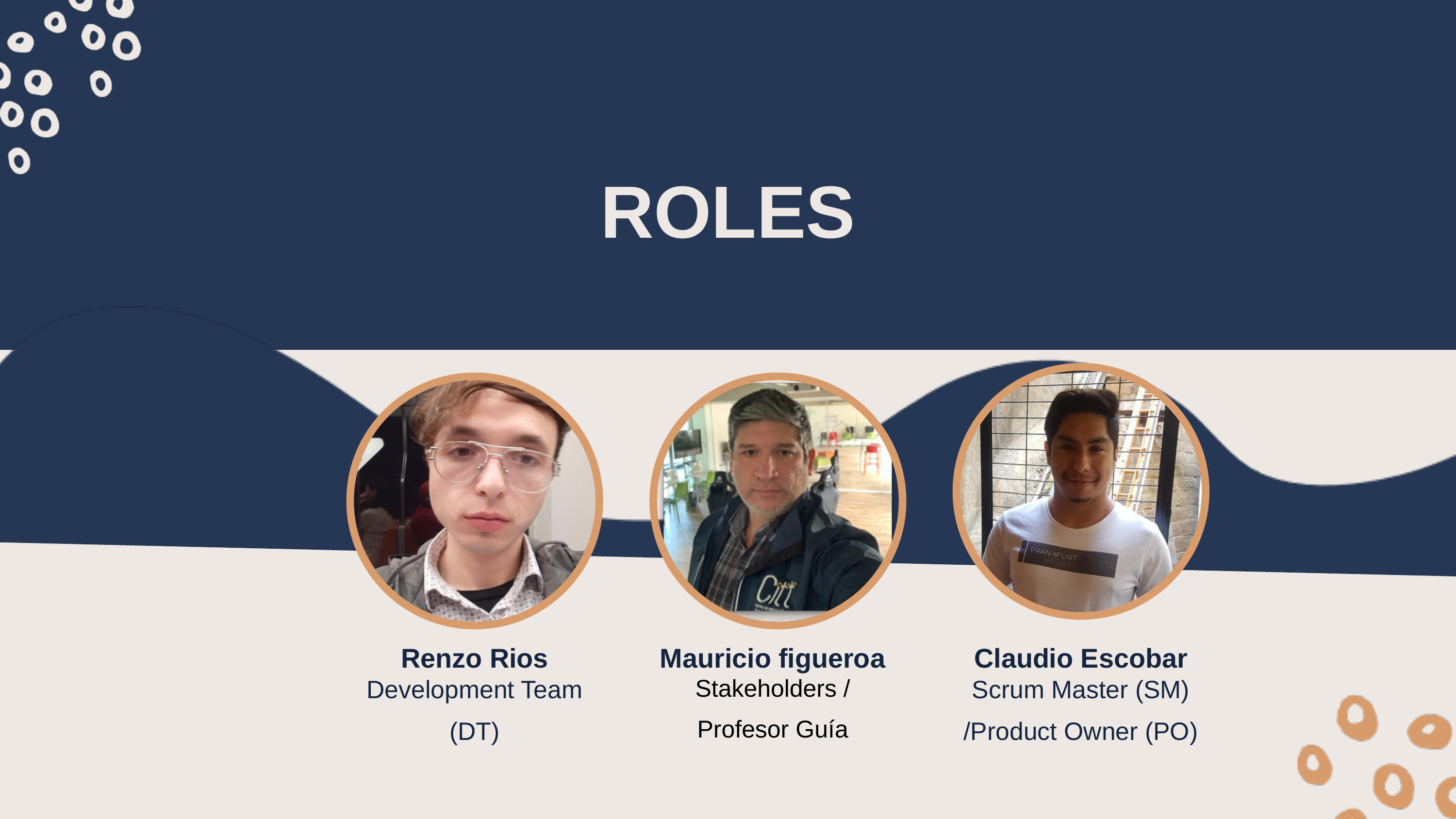

ROLES

Renzo Rios
Mauricio figueroa
Claudio Escobar
Development Team (DT)
Stakeholders / Profesor Guía
Scrum Master (SM)
/Product Owner (PO)